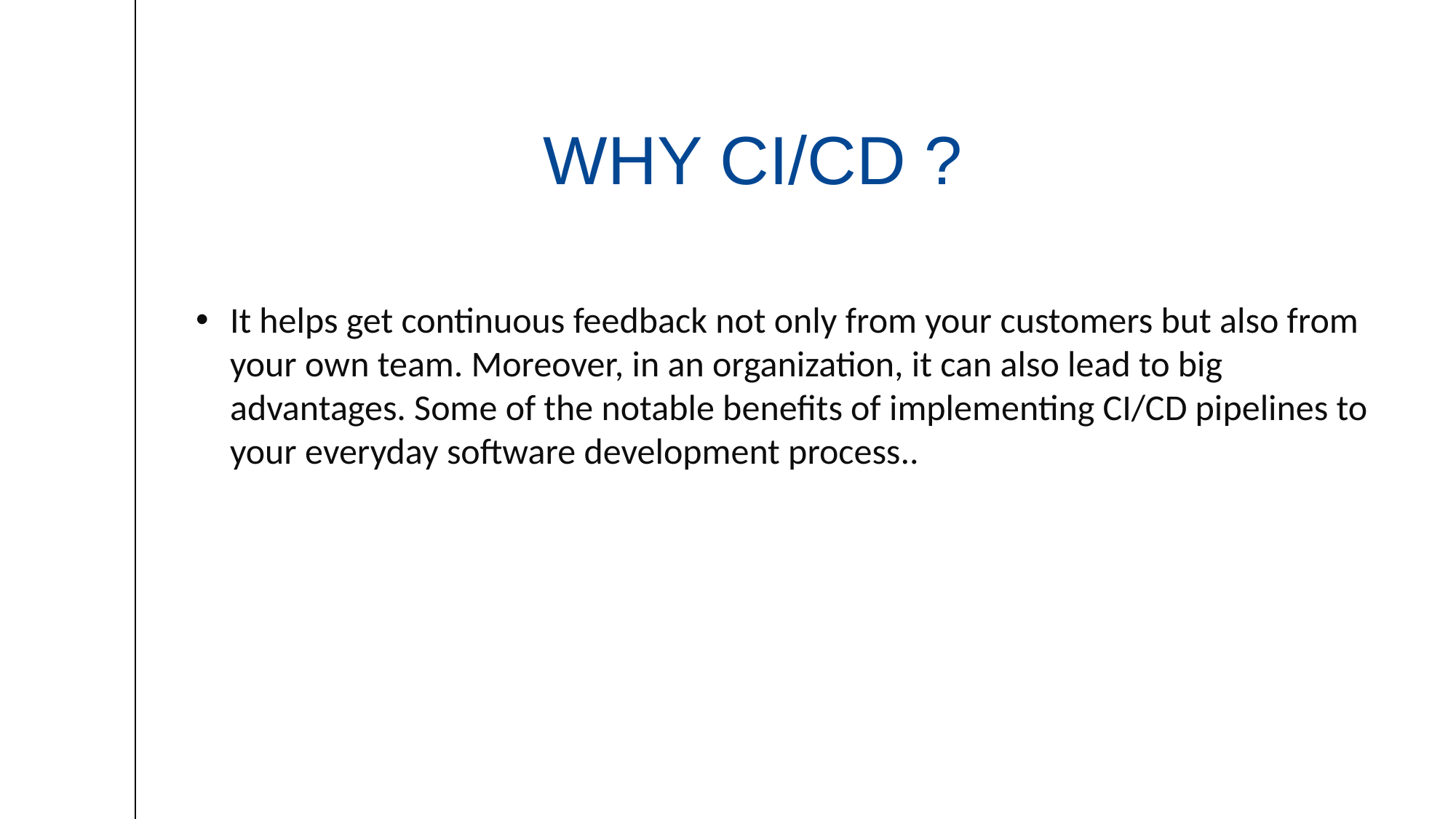

# Why CI/CD ?
It helps get continuous feedback not only from your customers but also from your own team. Moreover, in an organization, it can also lead to big advantages. Some of the notable benefits of implementing CI/CD pipelines to your everyday software development process..